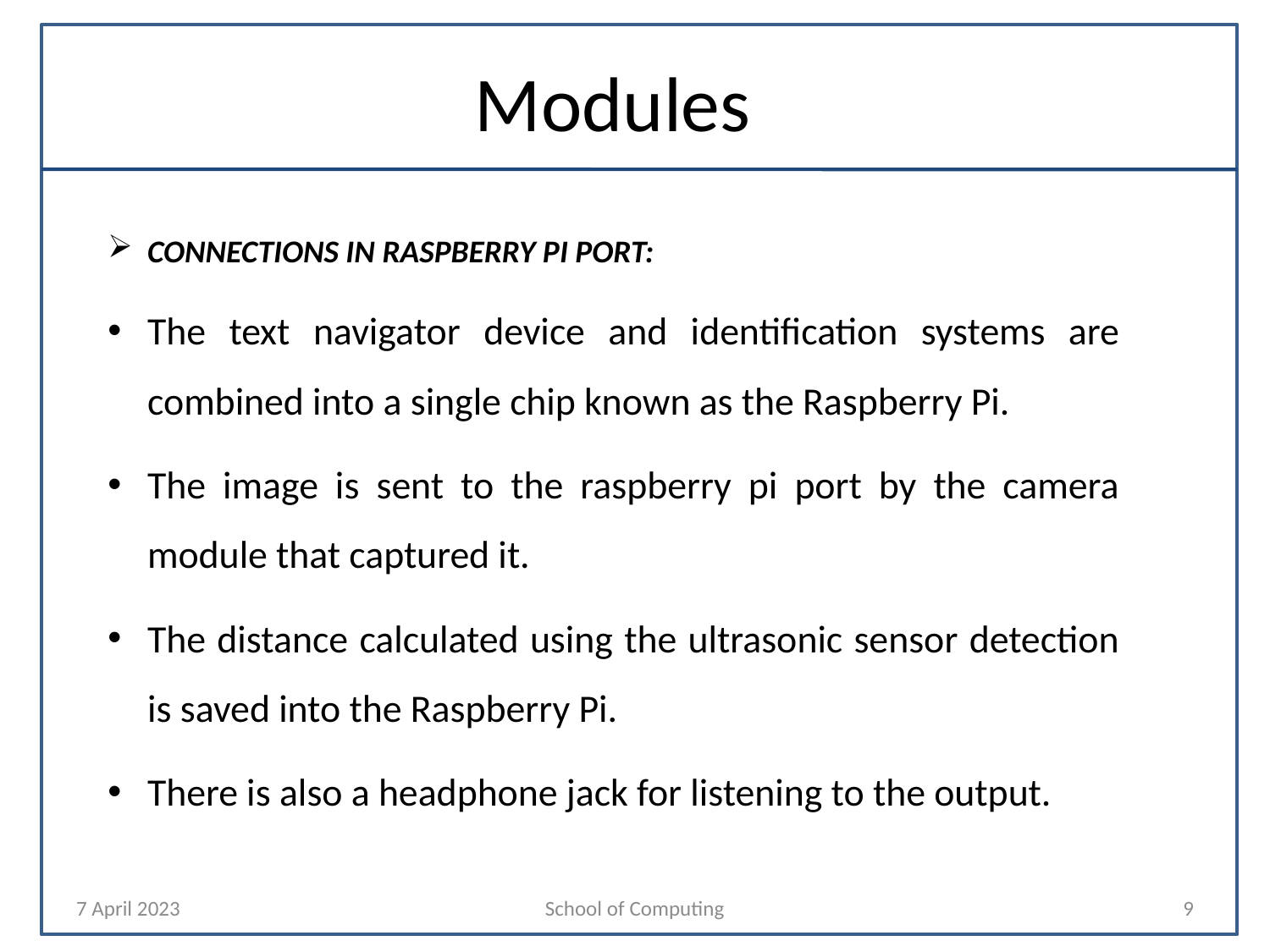

# Modules

CONNECTIONS IN RASPBERRY PI PORT:
The text navigator device and identification systems are combined into a single chip known as the Raspberry Pi.
The image is sent to the raspberry pi port by the camera module that captured it.
The distance calculated using the ultrasonic sensor detection is saved into the Raspberry Pi.
There is also a headphone jack for listening to the output.
7 April 2023
School of Computing
9